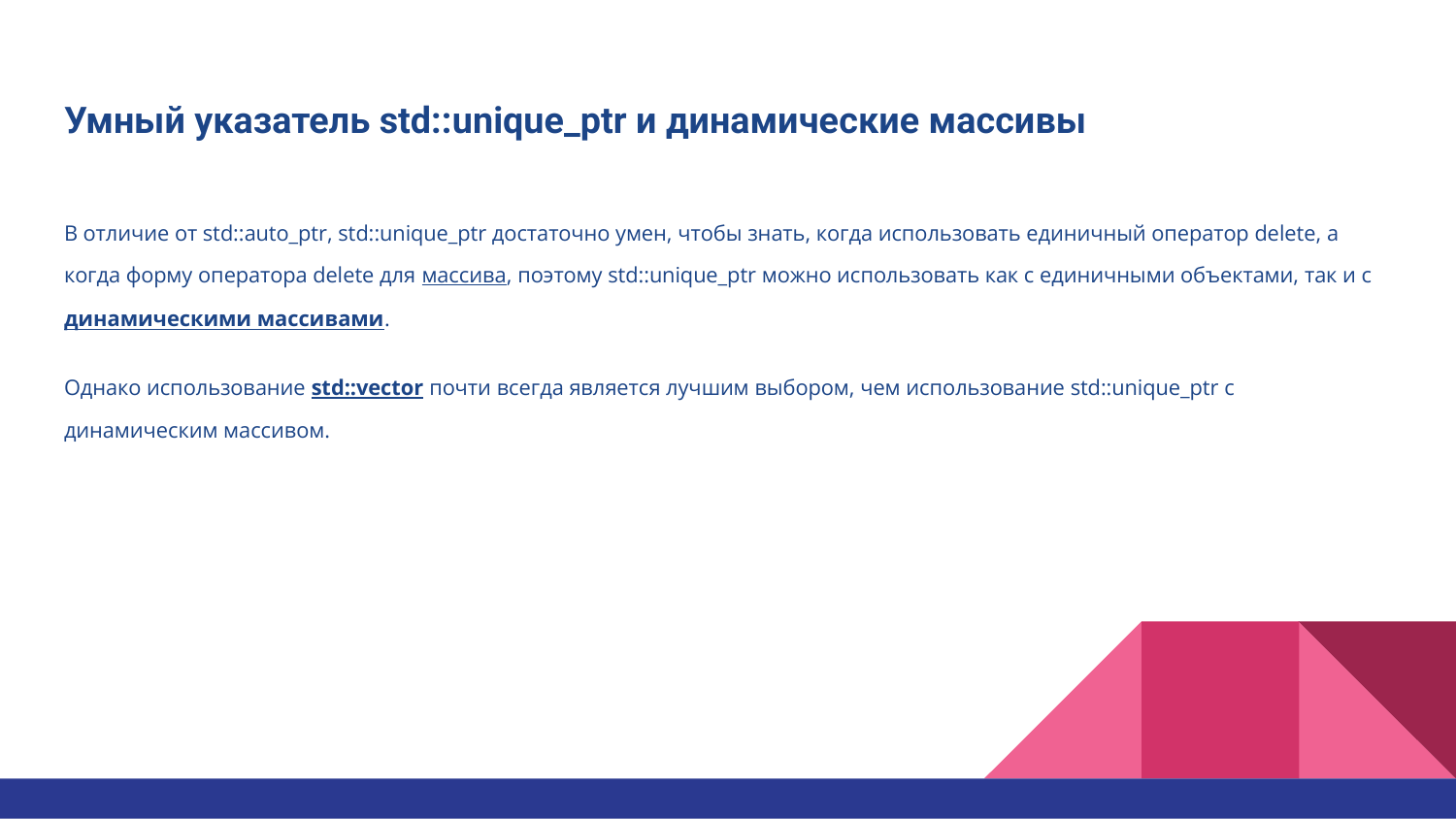

# Умный указатель std::unique_ptr и динамические массивы
В отличие от std::auto_ptr, std::unique_ptr достаточно умен, чтобы знать, когда использовать единичный оператор delete, а когда форму оператора delete для массива, поэтому std::unique_ptr можно использовать как с единичными объектами, так и с динамическими массивами.
Однако использование std::vector почти всегда является лучшим выбором, чем использование std::unique_ptr с динамическим массивом.